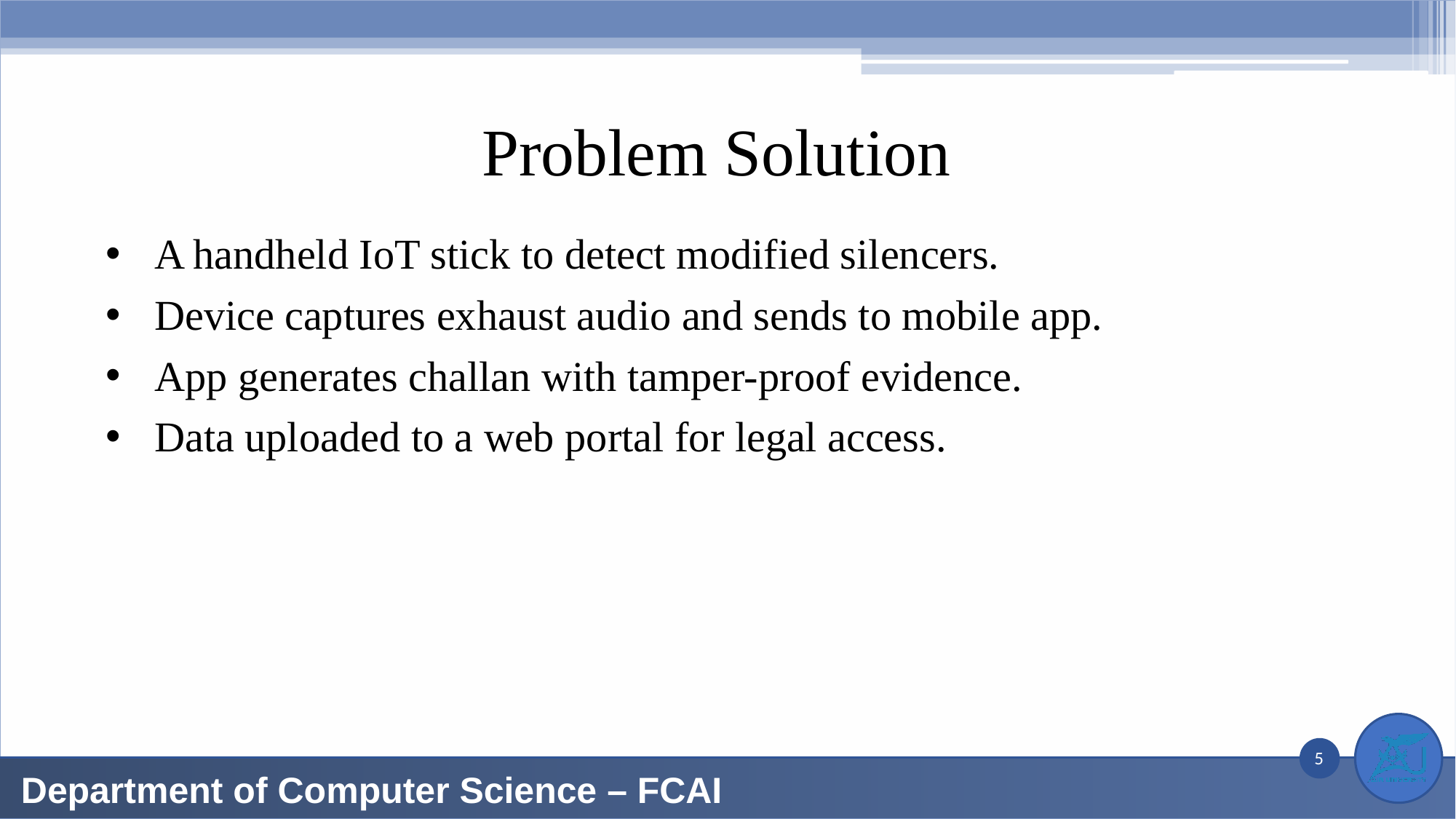

# Problem Solution
A handheld IoT stick to detect modified silencers.
Device captures exhaust audio and sends to mobile app.
App generates challan with tamper-proof evidence.
Data uploaded to a web portal for legal access.
5